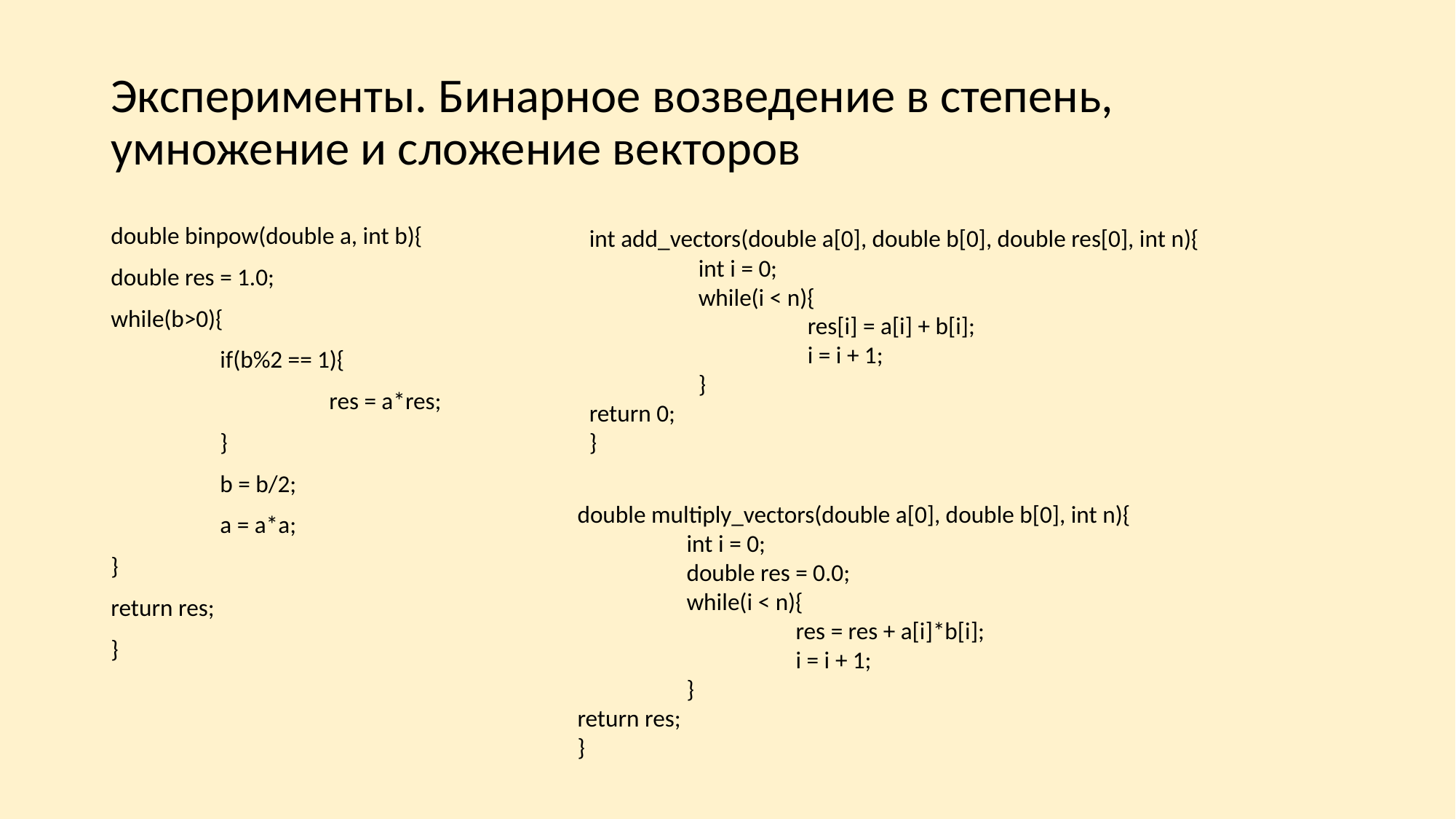

# Эксперименты. Бинарное возведение в степень, умножение и сложение векторов
double binpow(double a, int b){
double res = 1.0;
while(b>0){
	if(b%2 == 1){
		res = a*res;
	}
	b = b/2;
	a = a*a;
}
return res;
}
int add_vectors(double a[0], double b[0], double res[0], int n){
	int i = 0;
	while(i < n){
		res[i] = a[i] + b[i];
		i = i + 1;
	}
return 0;
}
double multiply_vectors(double a[0], double b[0], int n){
	int i = 0;
	double res = 0.0;
	while(i < n){
		res = res + a[i]*b[i];
		i = i + 1;
	}
return res;
}